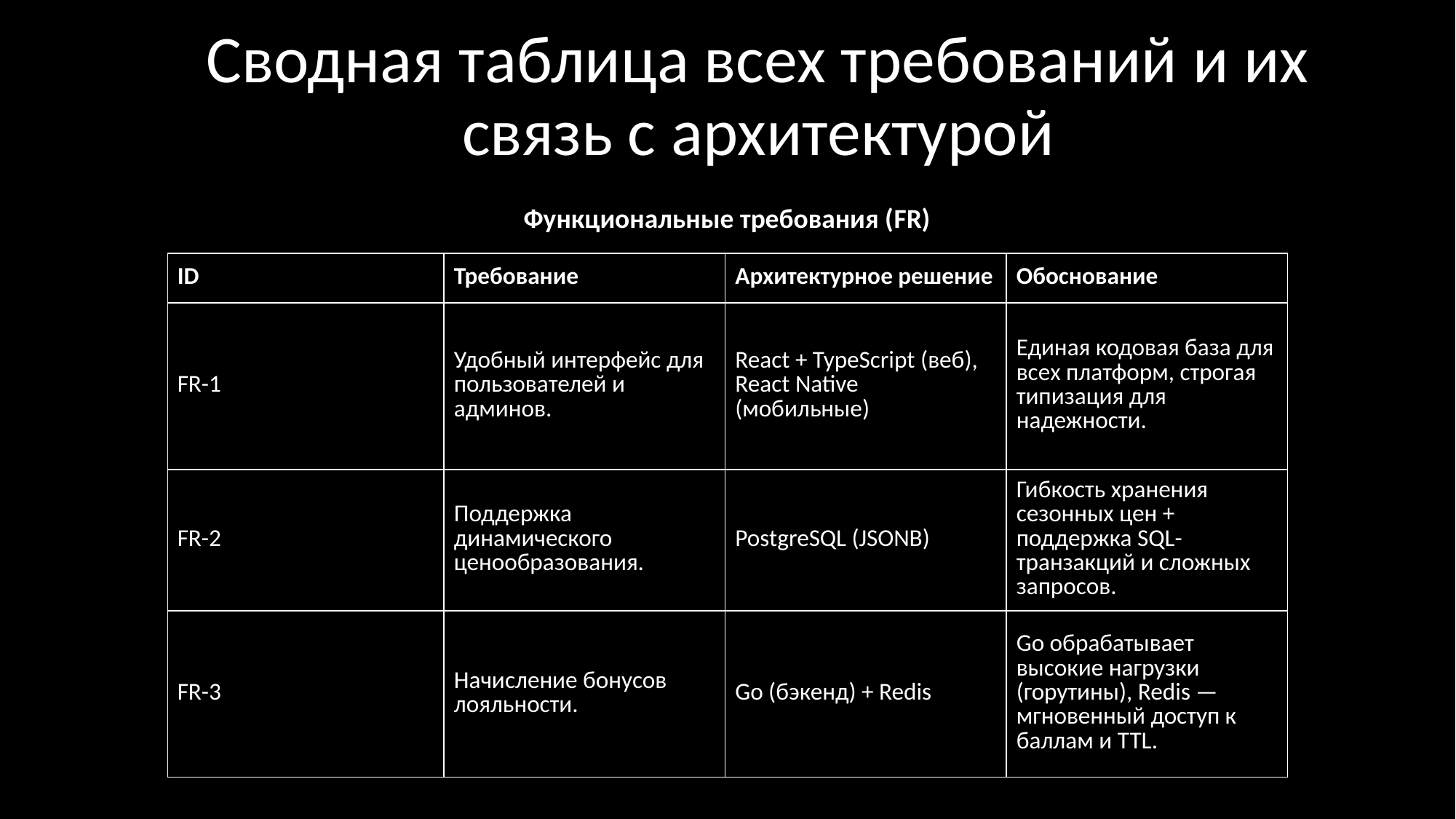

# Сводная таблица всех требований и их связь с архитектурой
Функциональные требования (FR)
| ID | Требование | Архитектурное решение | Обоснование |
| --- | --- | --- | --- |
| FR-1 | Удобный интерфейс для пользователей и админов. | React + TypeScript (веб), React Native (мобильные) | Единая кодовая база для всех платформ, строгая типизация для надежности. |
| FR-2 | Поддержка динамического ценообразования. | PostgreSQL (JSONB) | Гибкость хранения сезонных цен + поддержка SQL-транзакций и сложных запросов. |
| FR-3 | Начисление бонусов лояльности. | Go (бэкенд) + Redis | Go обрабатывает высокие нагрузки (горутины), Redis — мгновенный доступ к баллам и TTL. |